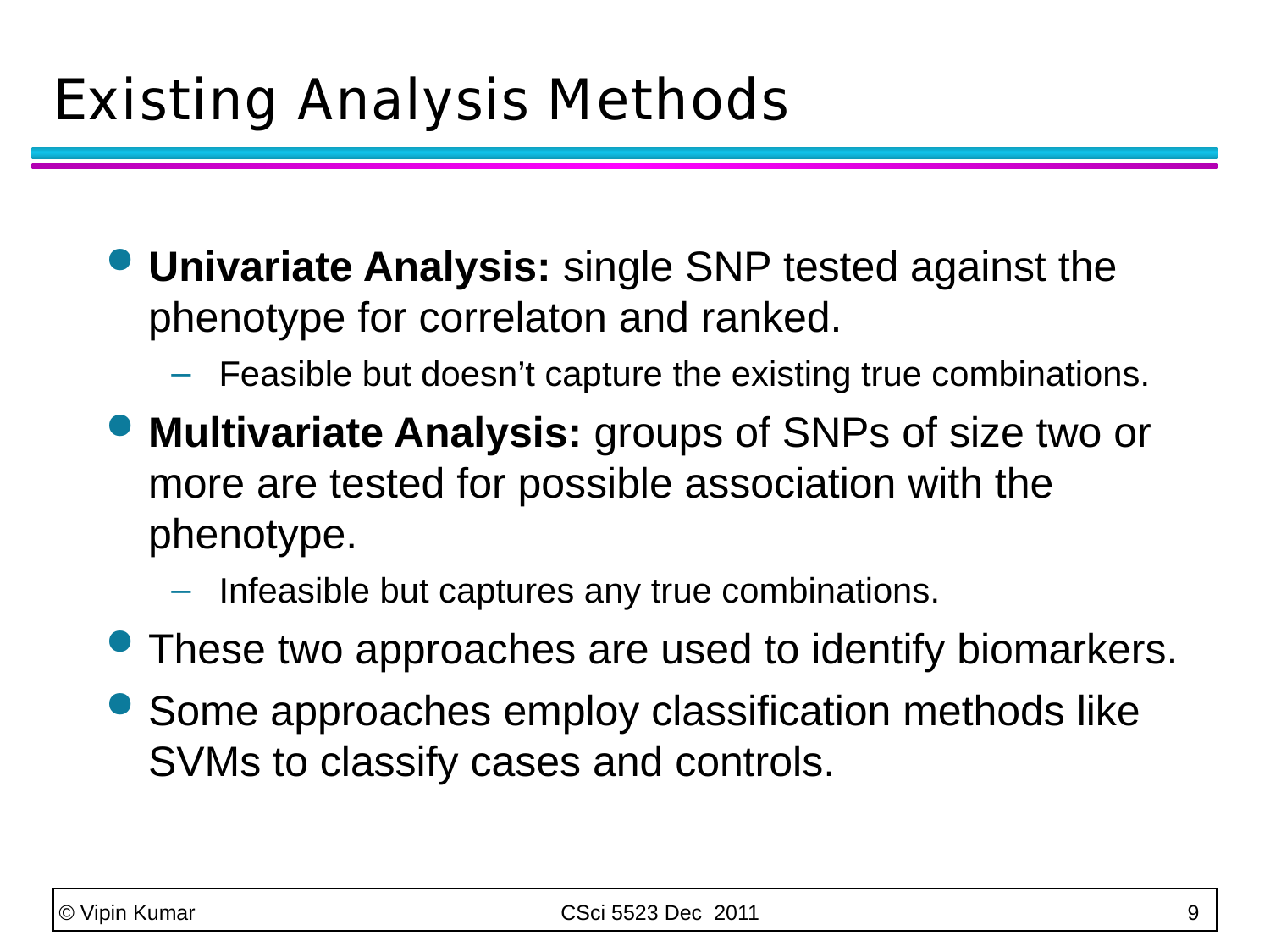

# Existing Analysis Methods
Univariate Analysis: single SNP tested against the phenotype for correlaton and ranked.
Feasible but doesn’t capture the existing true combinations.
Multivariate Analysis: groups of SNPs of size two or more are tested for possible association with the phenotype.
Infeasible but captures any true combinations.
These two approaches are used to identify biomarkers.
Some approaches employ classification methods like SVMs to classify cases and controls.